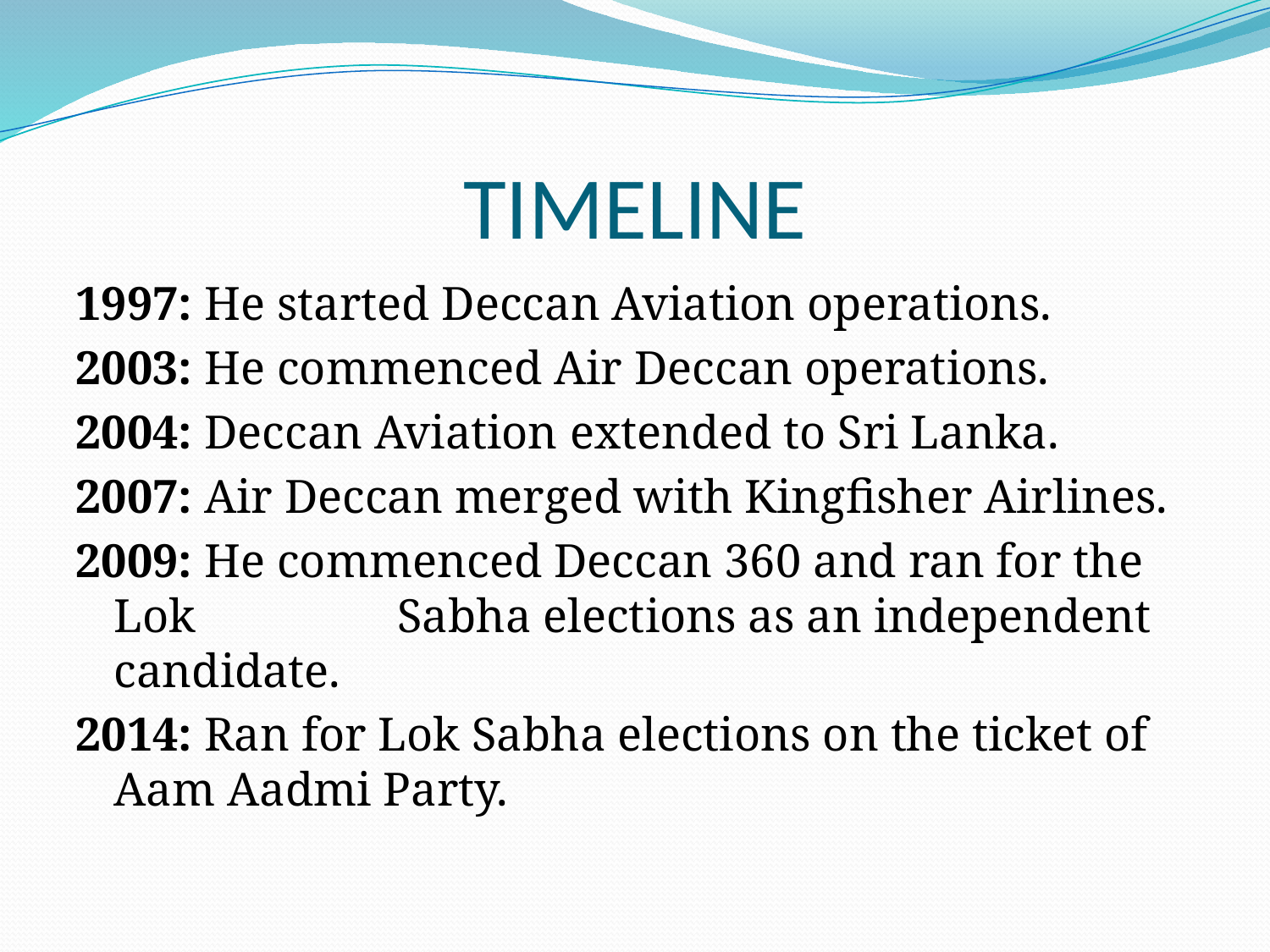

# TIMELINE
1997: He started Deccan Aviation operations.
2003: He commenced Air Deccan operations.
2004: Deccan Aviation extended to Sri Lanka.
2007: Air Deccan merged with Kingfisher Airlines.
2009: He commenced Deccan 360 and ran for the Lok                 Sabha elections as an independent candidate.
2014: Ran for Lok Sabha elections on the ticket of Aam Aadmi Party.